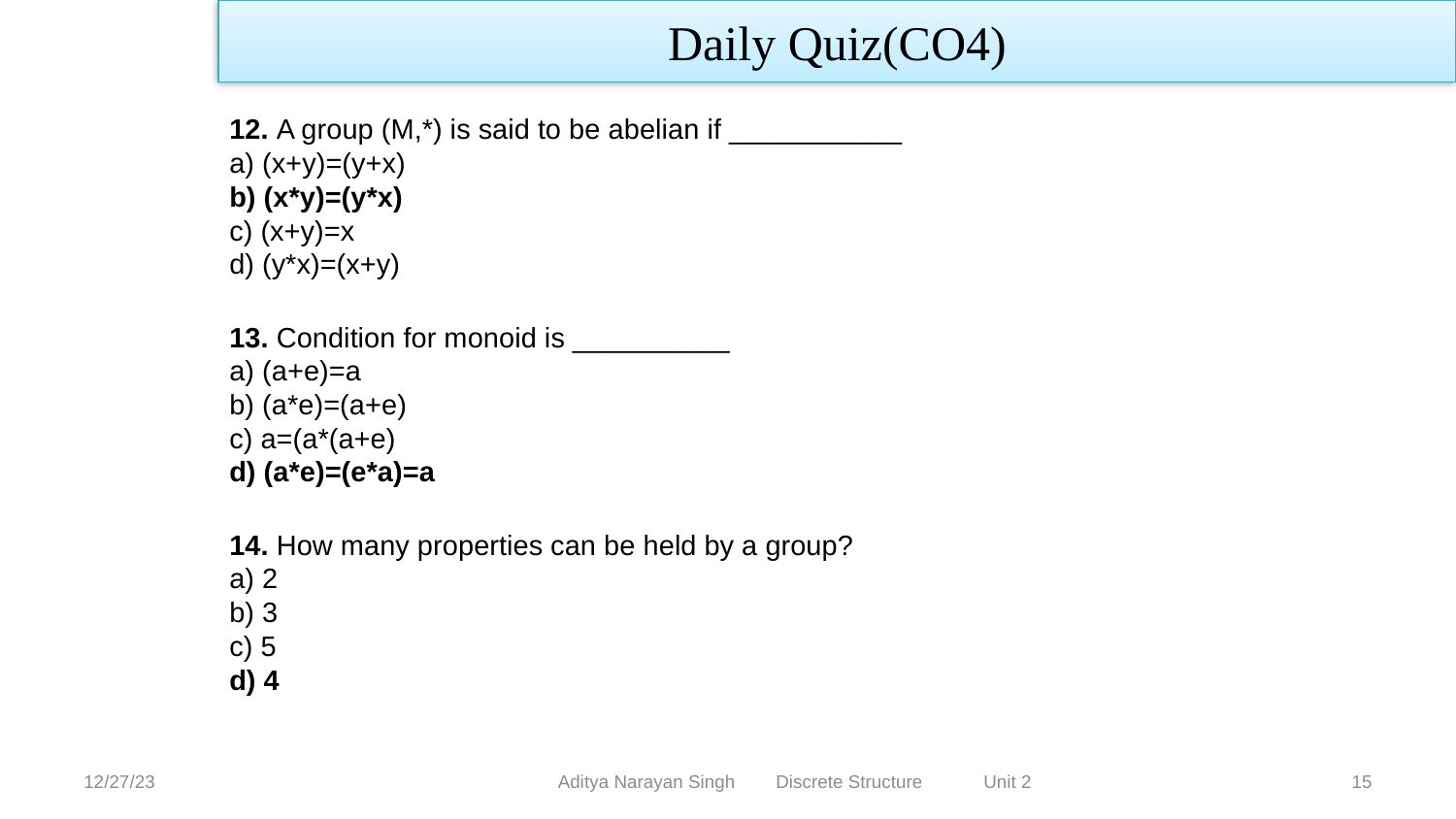

Daily Quiz(CO4)
12. A group (M,*) is said to be abelian if ___________
a) (x+y)=(y+x)
b) (x*y)=(y*x)
c) (x+y)=x
d) (y*x)=(x+y)
13. Condition for monoid is __________
a) (a+e)=a
b) (a*e)=(a+e)
c) a=(a*(a+e)
d) (a*e)=(e*a)=a
14. How many properties can be held by a group?
a) 2
b) 3
c) 5
d) 4

Aditya Narayan Singh        Discrete Structure            Unit 2
12/27/23
15